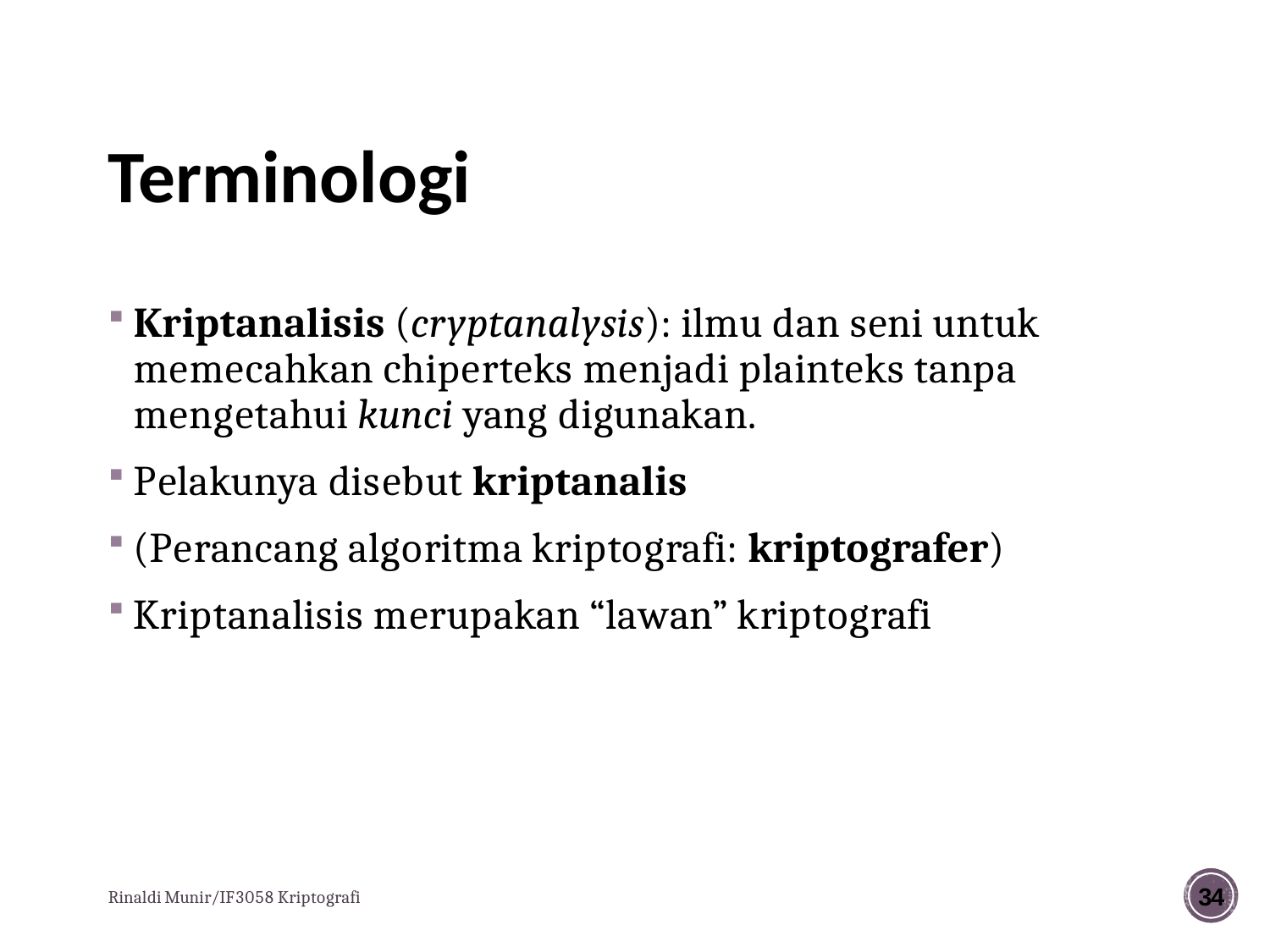

# Terminologi
Kriptanalisis (cryptanalysis): ilmu dan seni untuk memecahkan chiperteks menjadi plainteks tanpa mengetahui kunci yang digunakan.
Pelakunya disebut kriptanalis
(Perancang algoritma kriptografi: kriptografer)
Kriptanalisis merupakan “lawan” kriptografi
Rinaldi Munir/IF3058 Kriptografi
34